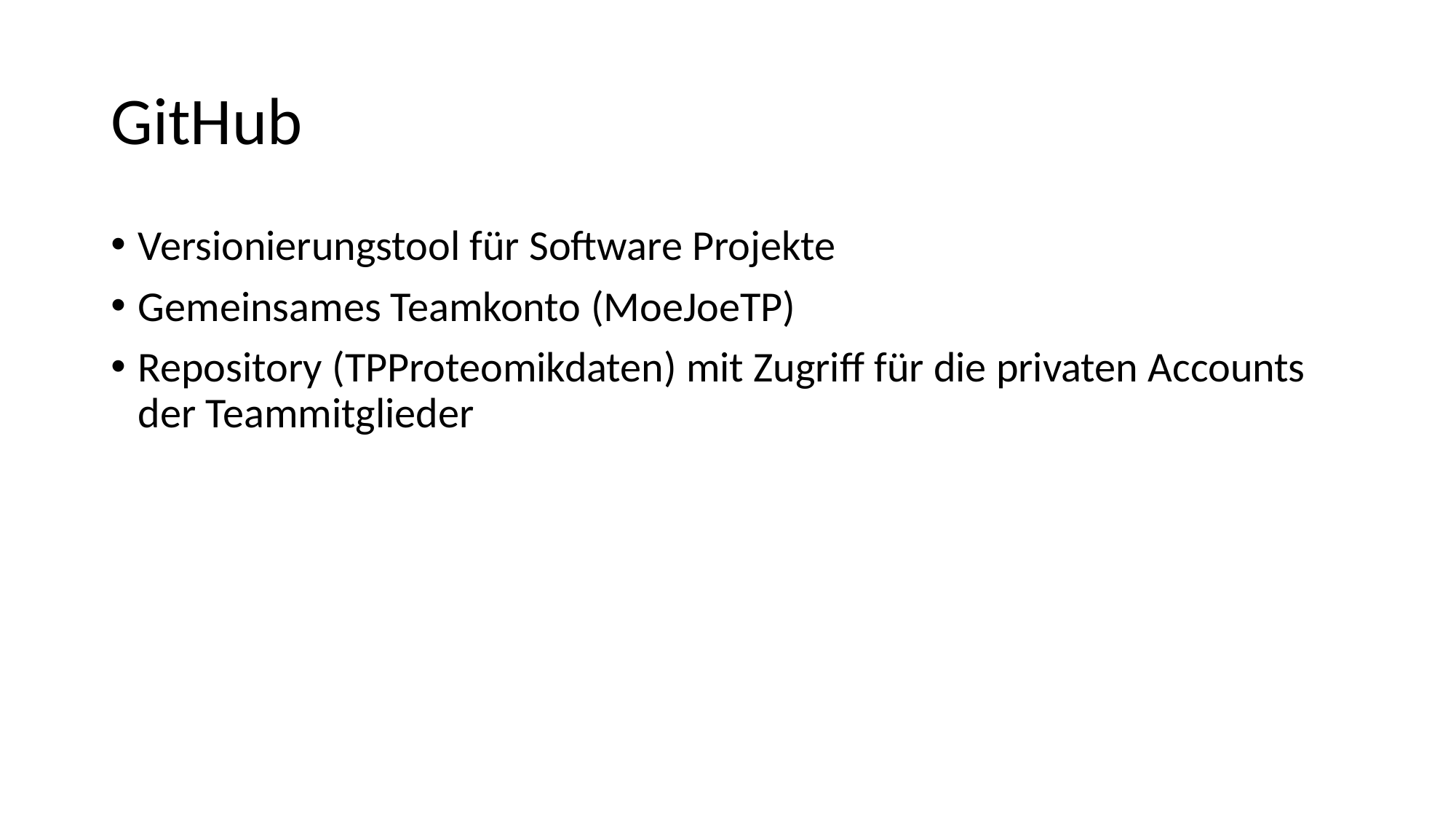

# GitHub
Versionierungstool für Software Projekte
Gemeinsames Teamkonto (MoeJoeTP)
Repository (TPProteomikdaten) mit Zugriff für die privaten Accounts der Teammitglieder